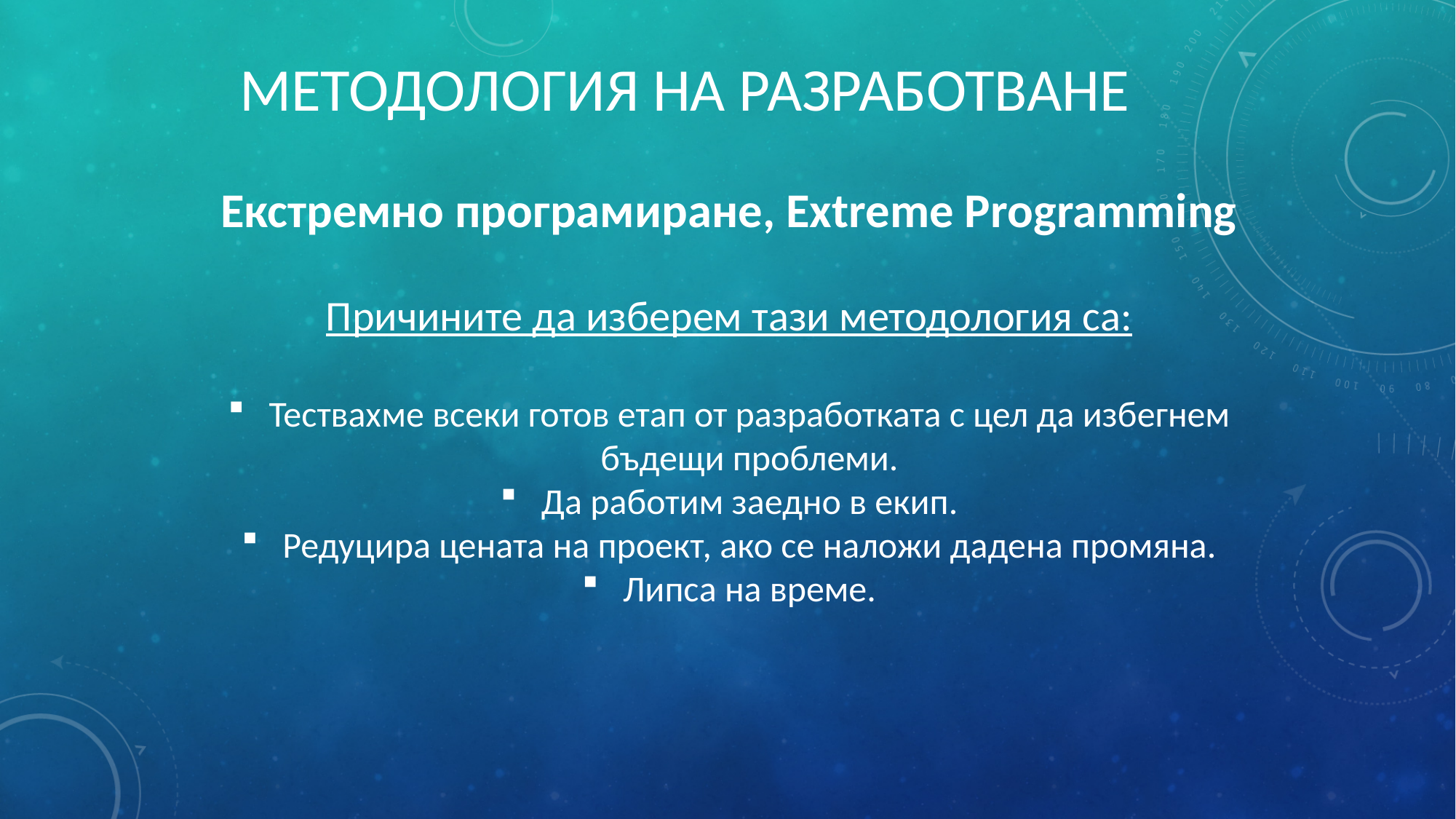

# Методология на разработване
Екстремно програмиране, Extreme Programming

Причините да изберем тази методология са:

Тествахме всеки готов етап от разработката с цел да избегнем бъдещи проблеми.
Да работим заедно в екип.
Редуцира цената на проект, ако се наложи дадена промяна.
Липса на време.